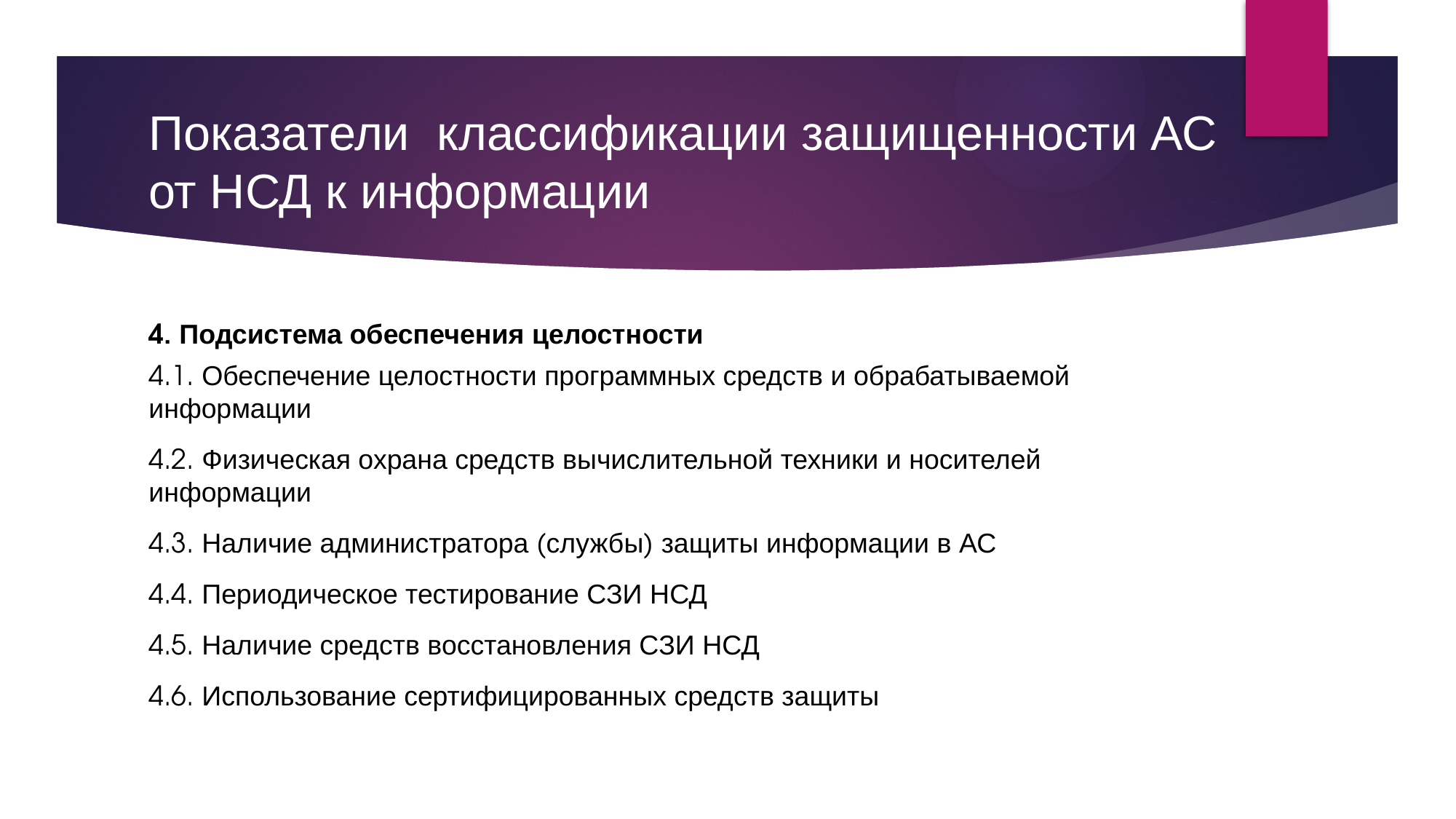

# Показатели  классификации защищенности АС от НСД к информации
4. Подсистема обеспечения целостности
4.1. Обеспечение целостности программных средств и обрабатываемой информации
4.2. Физическая охрана средств вычислительной техники и носителей информации
4.3. Наличие администратора (службы) защиты информации в АС
4.4. Периодическое тестирование СЗИ НСД
4.5. Наличие средств восстановления СЗИ НСД
4.6. Использование сертифицированных средств защиты